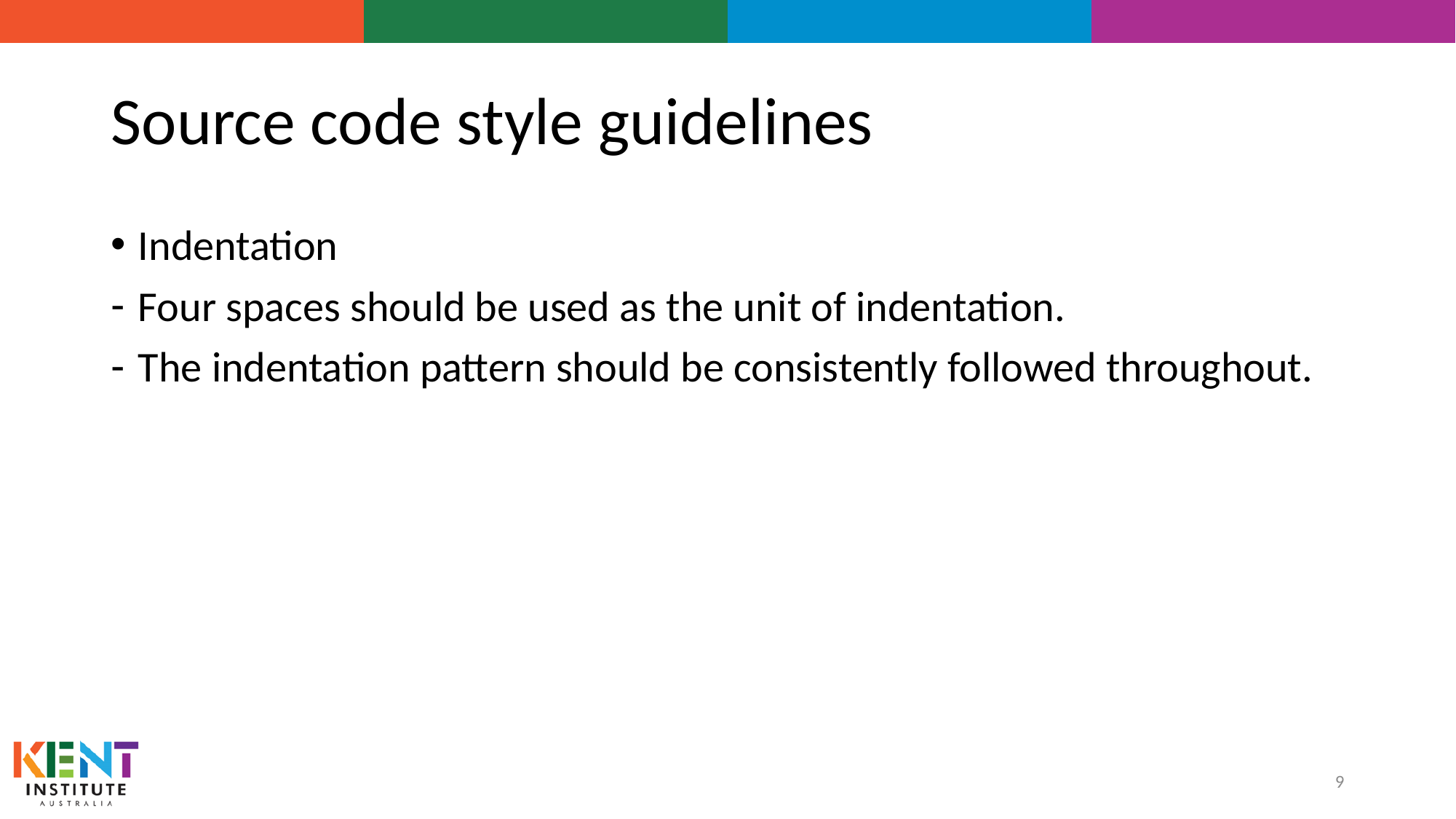

# Source code style guidelines
Indentation
Four spaces should be used as the unit of indentation.
The indentation pattern should be consistently followed throughout.
9